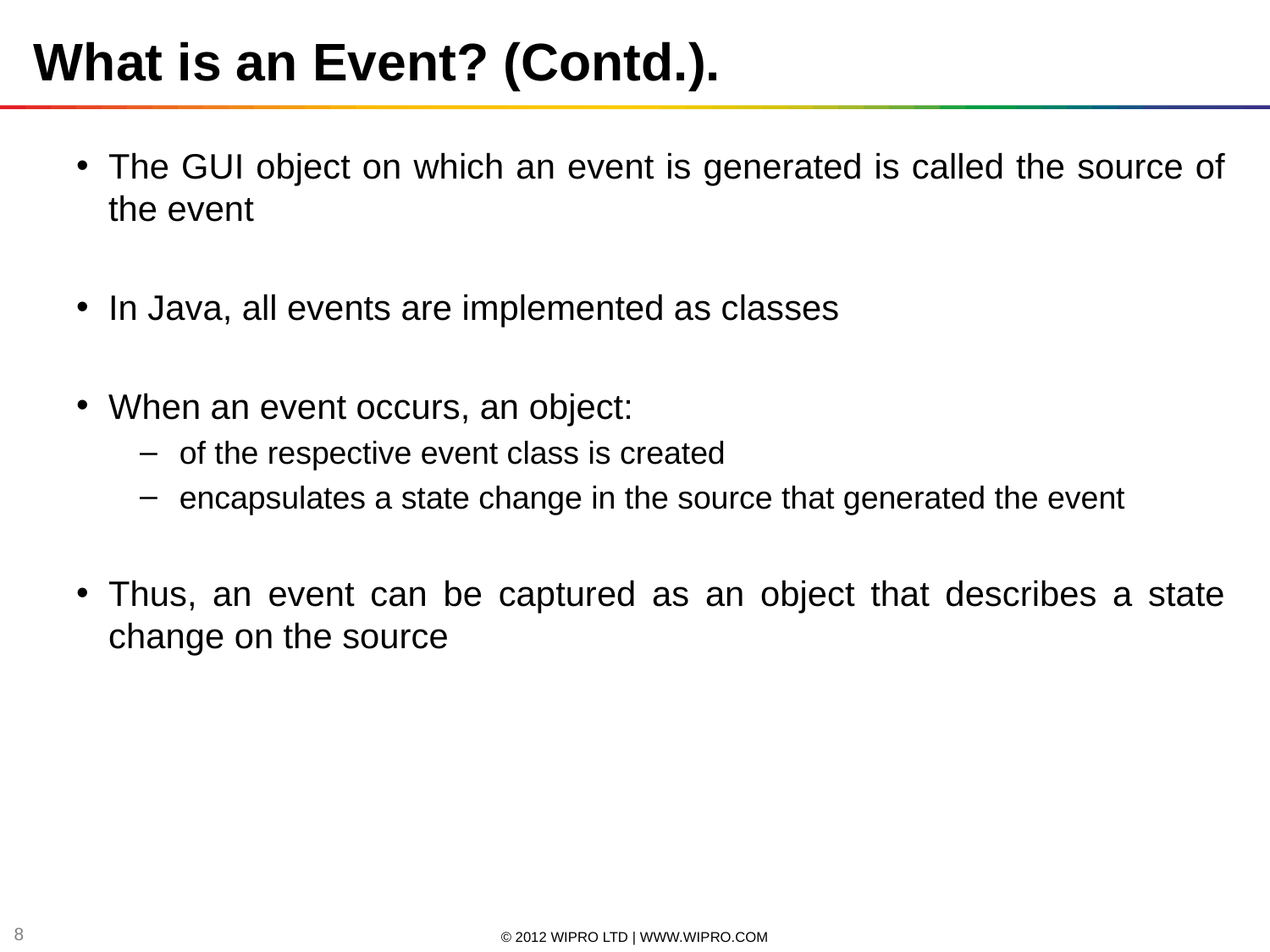

What is an Event? (Contd.).
The GUI object on which an event is generated is called the source of the event

In Java, all events are implemented as classes

When an event occurs, an object:
of the respective event class is created
encapsulates a state change in the source that generated the event

Thus, an event can be captured as an object that describes a state change on the source